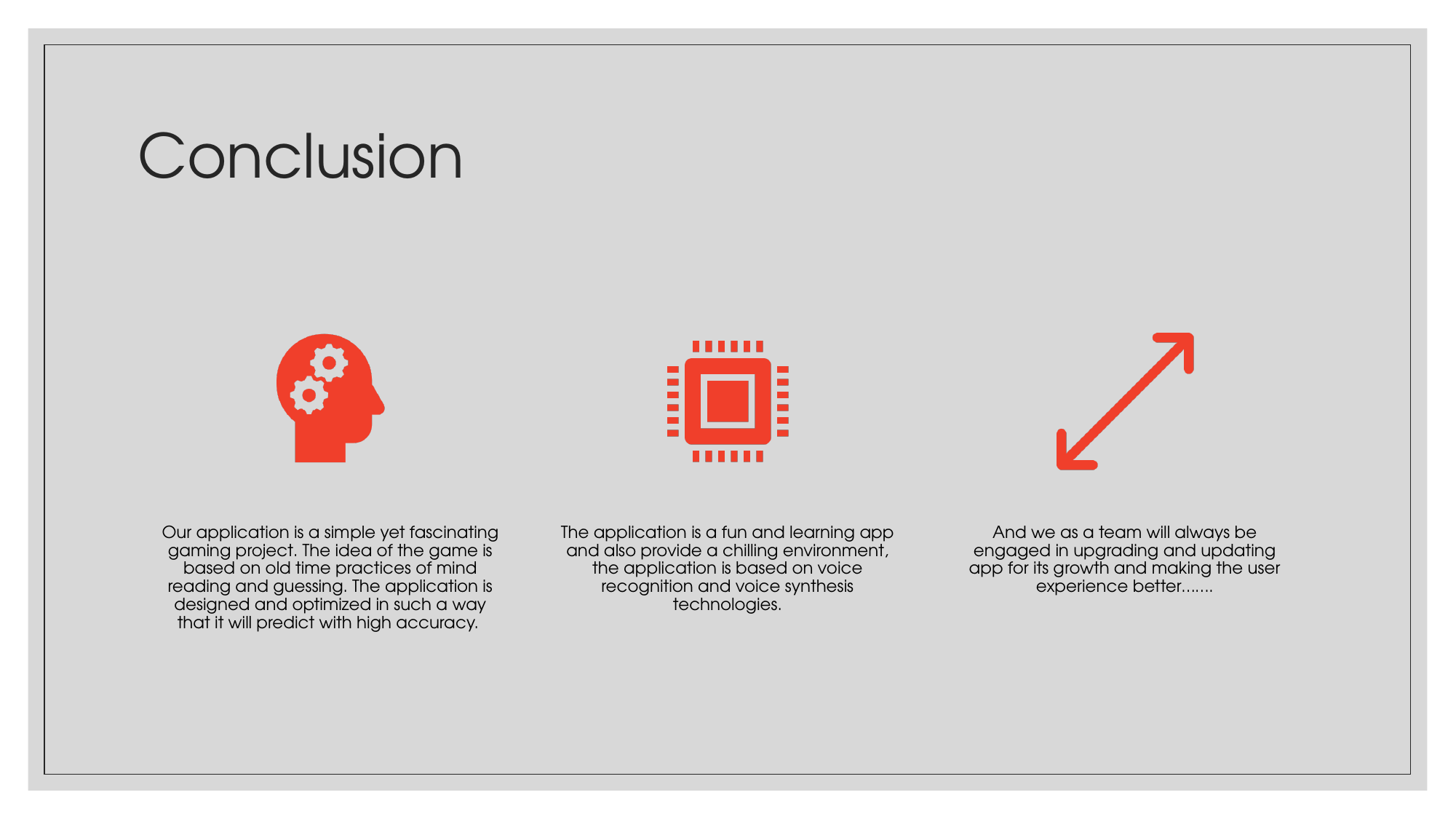

# Conclusion
Our application is a simple yet fascinating gaming project. The idea of the game is based on old time practices of mind reading and guessing. The application is designed and optimized in such a way that it will predict with high accuracy.
The application is a fun and learning app and also provide a chilling environment, the application is based on voice recognition and voice synthesis technologies.
And we as a team will always be engaged in upgrading and updating app for its growth and making the user experience better…….